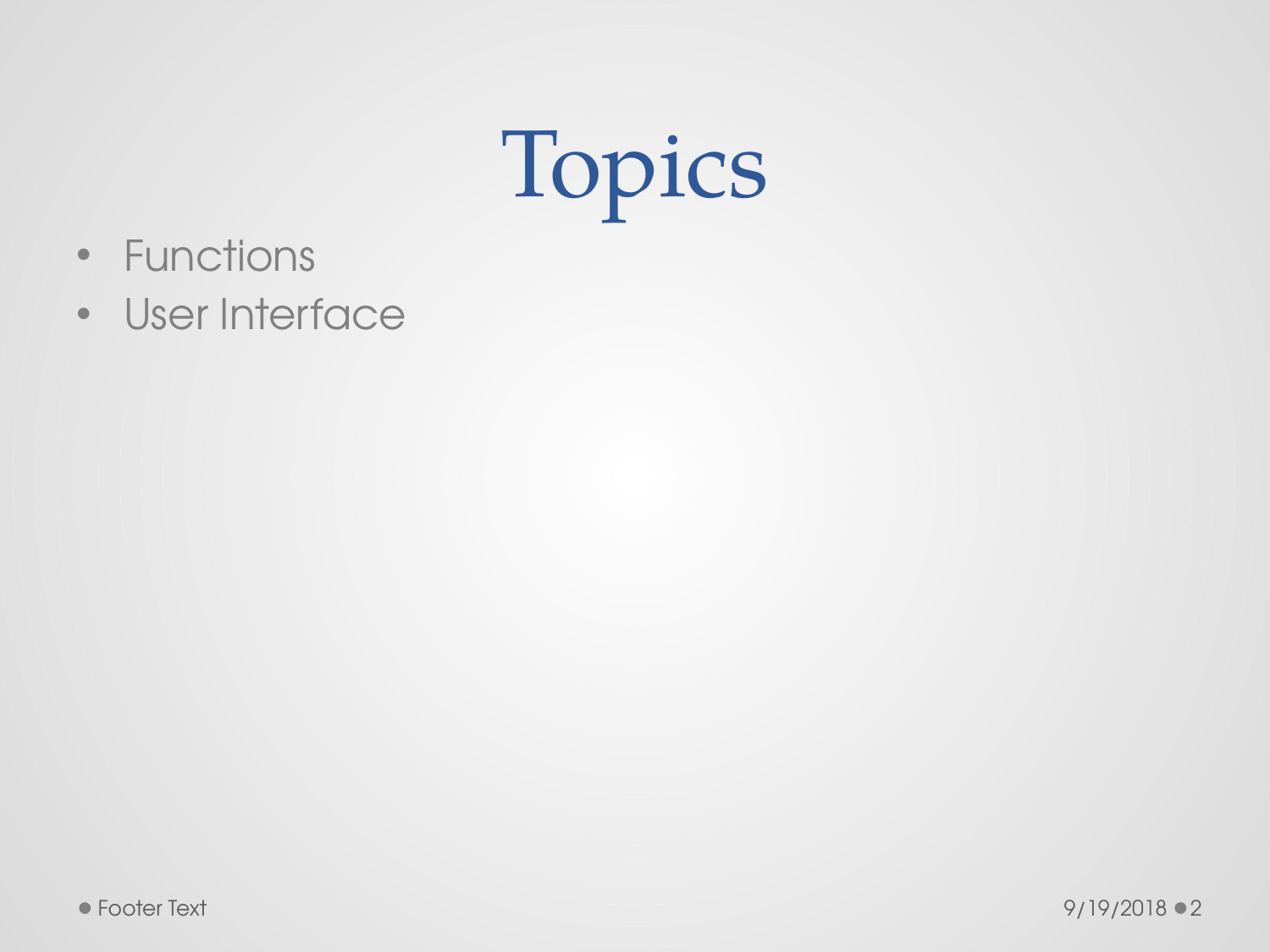

# Topics
Functions
User Interface
Footer Text
9/19/2018
2